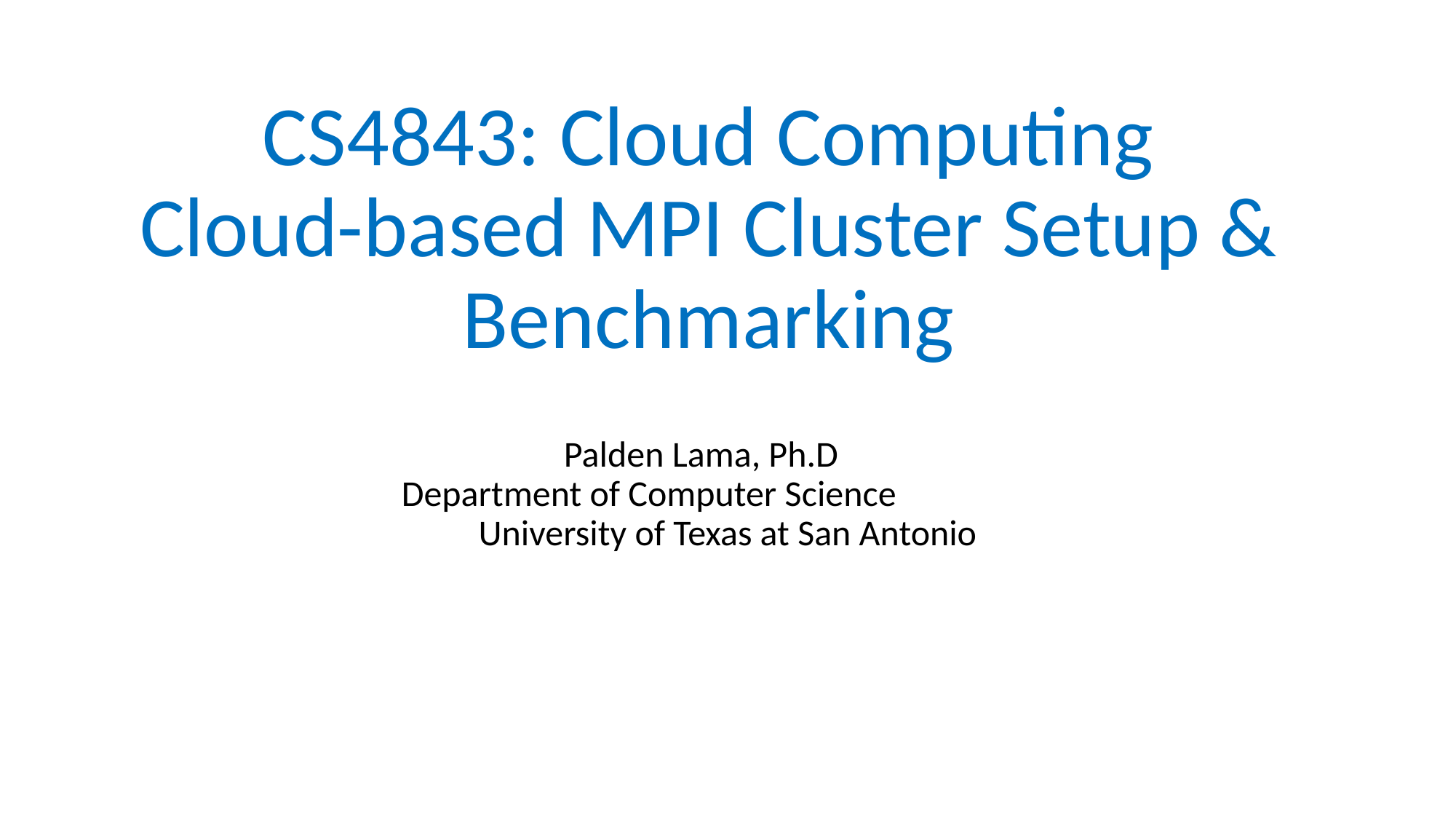

# CS4843: Cloud Computing Cloud-based MPI Cluster Setup & Benchmarking
			Palden Lama, Ph.D					   Department of Computer Science 		                    University of Texas at San Antonio